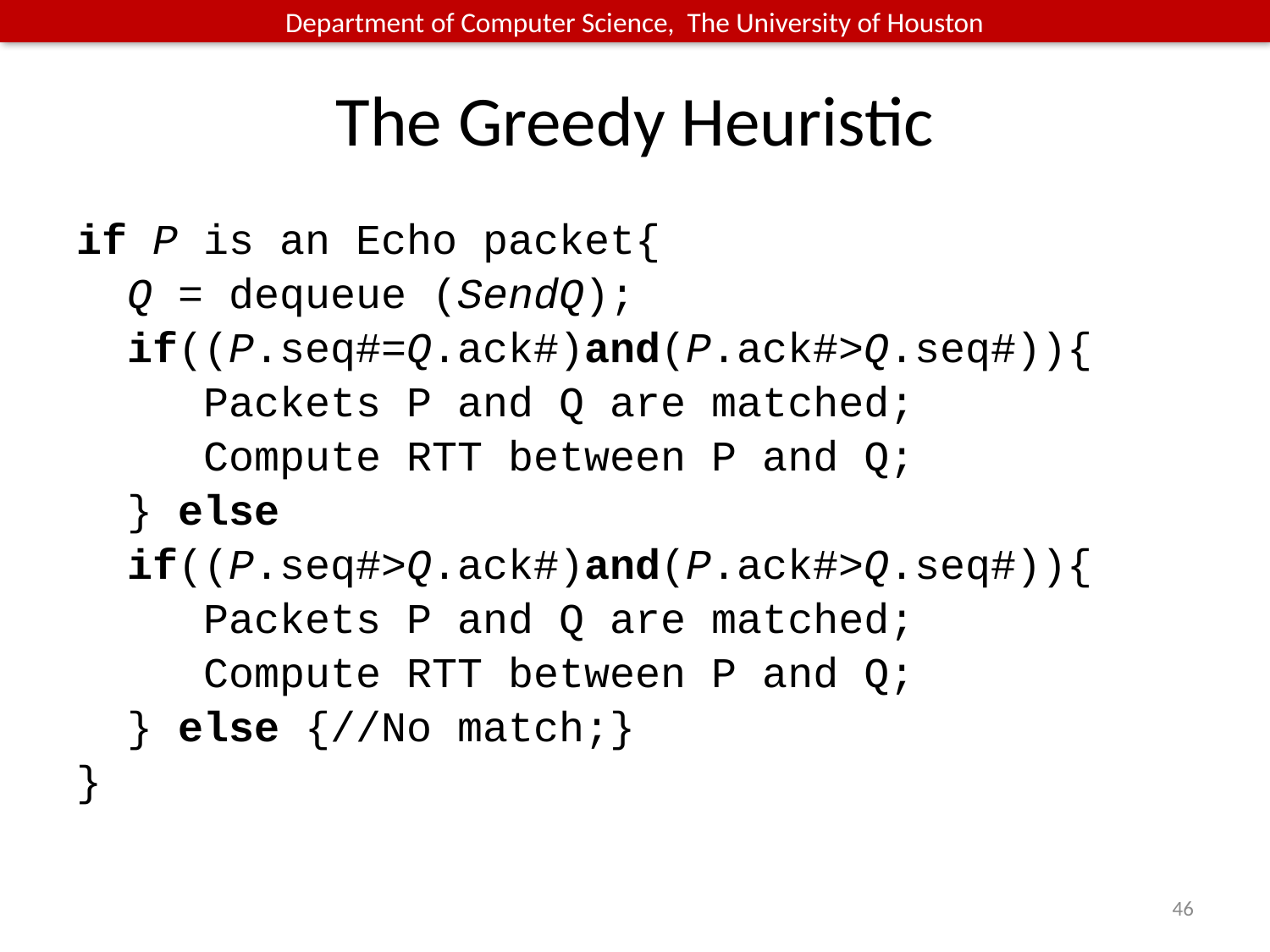

# The Greedy Heuristic
if P is an Echo packet{
  Q = dequeue (SendQ);
  if((P.seq#=Q.ack#)and(P.ack#>Q.seq#)){
     Packets P and Q are matched;
     Compute RTT between P and Q;
  } else
  if((P.seq#>Q.ack#)and(P.ack#>Q.seq#)){
     Packets P and Q are matched;
     Compute RTT between P and Q;
  } else {//No match;}
}
46